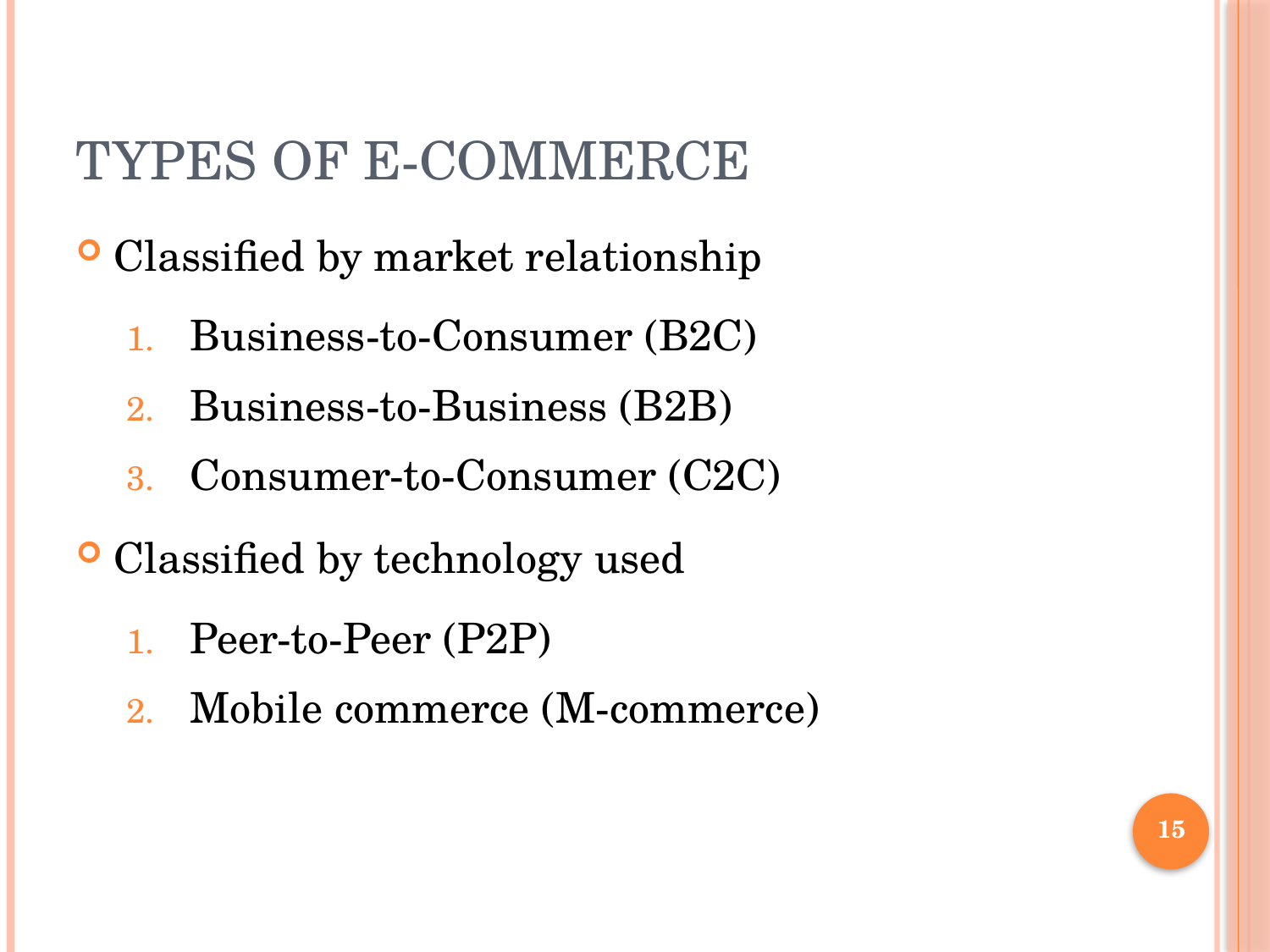

# Types of E-Commerce
Classified by market relationship
Business-to-Consumer (B2C)
Business-to-Business (B2B)
Consumer-to-Consumer (C2C)
Classified by technology used
Peer-to-Peer (P2P)
Mobile commerce (M-commerce)

15